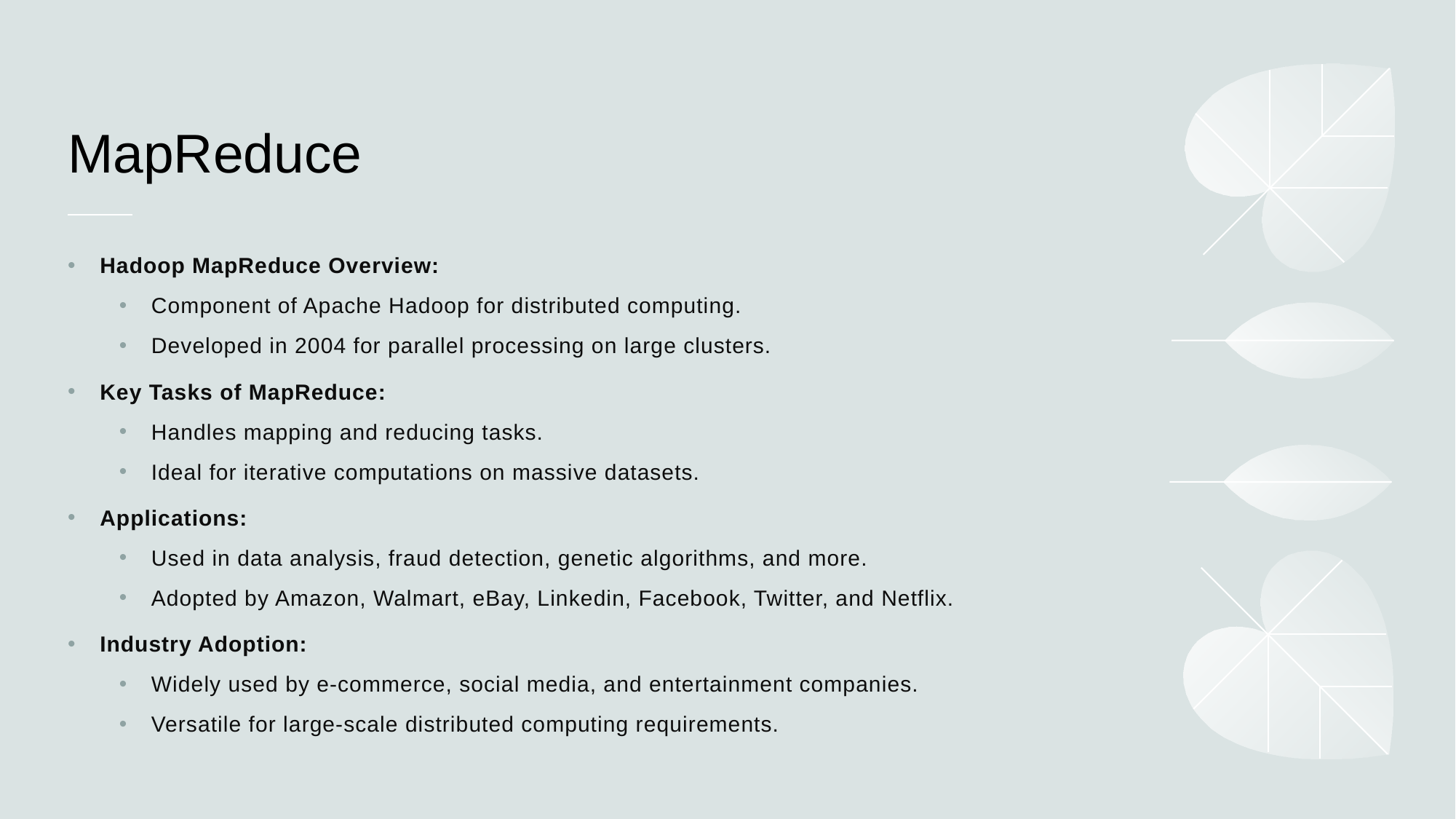

# MapReduce
Hadoop MapReduce Overview:
Component of Apache Hadoop for distributed computing.
Developed in 2004 for parallel processing on large clusters.
Key Tasks of MapReduce:
Handles mapping and reducing tasks.
Ideal for iterative computations on massive datasets.
Applications:
Used in data analysis, fraud detection, genetic algorithms, and more.
Adopted by Amazon, Walmart, eBay, Linkedin, Facebook, Twitter, and Netflix.
Industry Adoption:
Widely used by e-commerce, social media, and entertainment companies.
Versatile for large-scale distributed computing requirements.